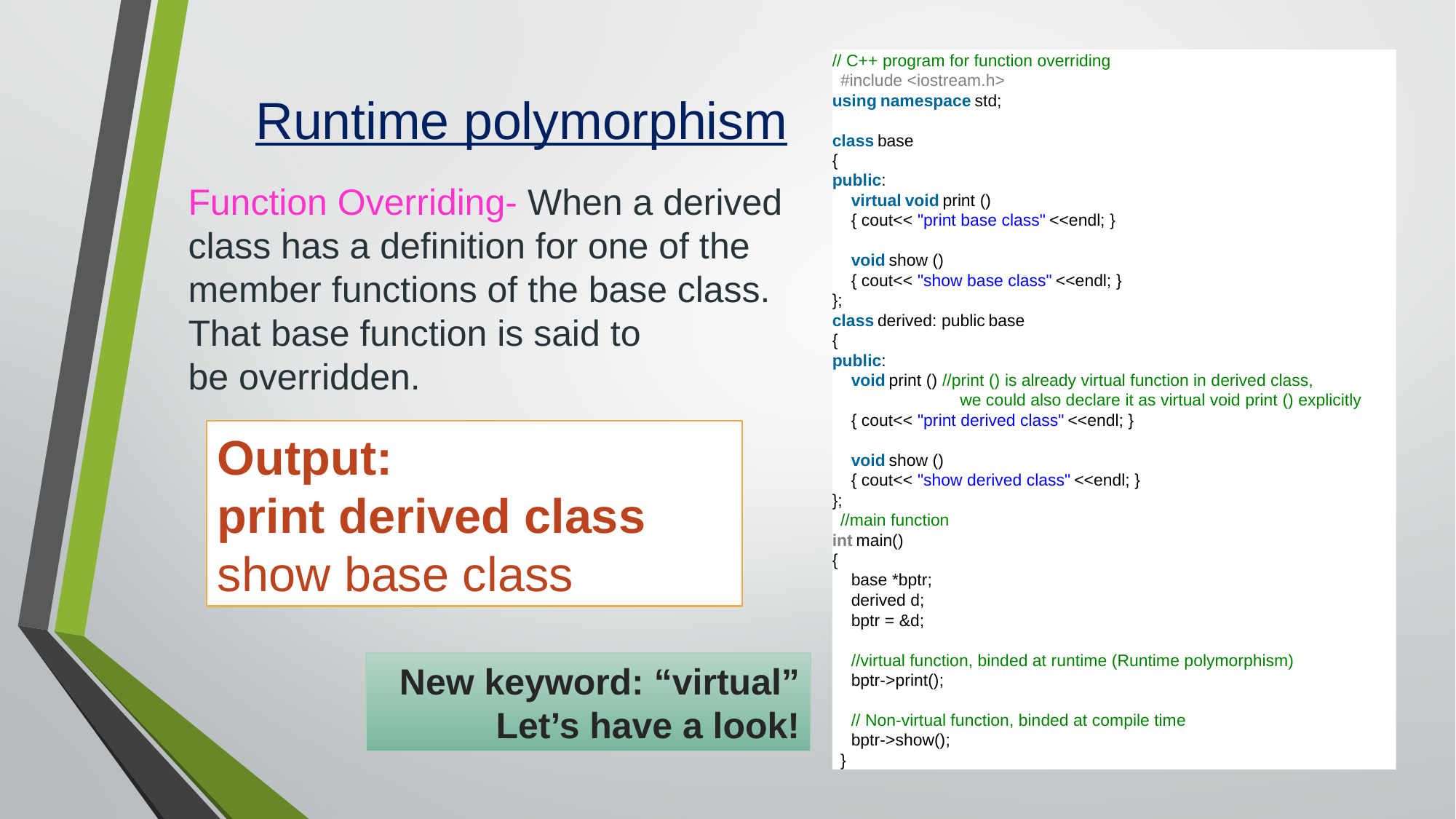

// C++ program for function overriding
  #include <iostream.h>
using namespace std;

class base
{
public:
    virtual void print ()
    { cout<< "print base class" <<endl; }

    void show ()
    { cout<< "show base class" <<endl; }
};
class derived: public base
{
public:
    void print () //print () is already virtual function in derived class,
                           we could also declare it as virtual void print () explicitly
    { cout<< "print derived class" <<endl; }

    void show ()
    { cout<< "show derived class" <<endl; }
};
  //main function
int main()
{
    base *bptr;
    derived d;
    bptr = &d;

    //virtual function, binded at runtime (Runtime polymorphism)
    bptr->print();

    // Non-virtual function, binded at compile time
    bptr->show();
  }
# Runtime polymorphism
Function Overriding- When a derived class has a definition for one of the member functions of the base class. That base function is said to be overridden.
Output:
print derived class
show base class
New keyword: “virtual”
Let’s have a look!